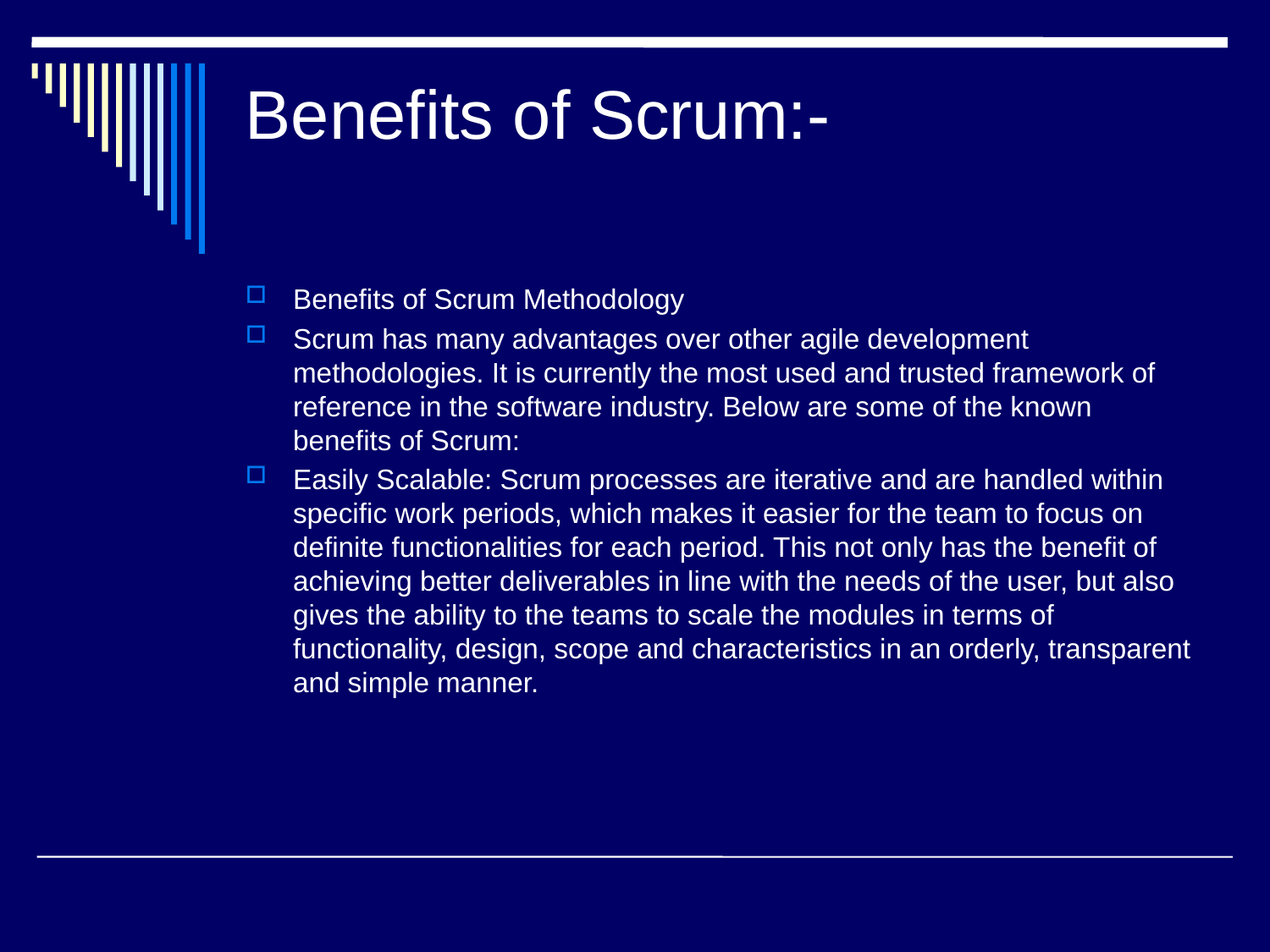

# Benefits of Scrum:-
Benefits of Scrum Methodology
Scrum has many advantages over other agile development methodologies. It is currently the most used and trusted framework of reference in the software industry. Below are some of the known benefits of Scrum:
Easily Scalable: Scrum processes are iterative and are handled within specific work periods, which makes it easier for the team to focus on definite functionalities for each period. This not only has the benefit of achieving better deliverables in line with the needs of the user, but also gives the ability to the teams to scale the modules in terms of functionality, design, scope and characteristics in an orderly, transparent and simple manner.